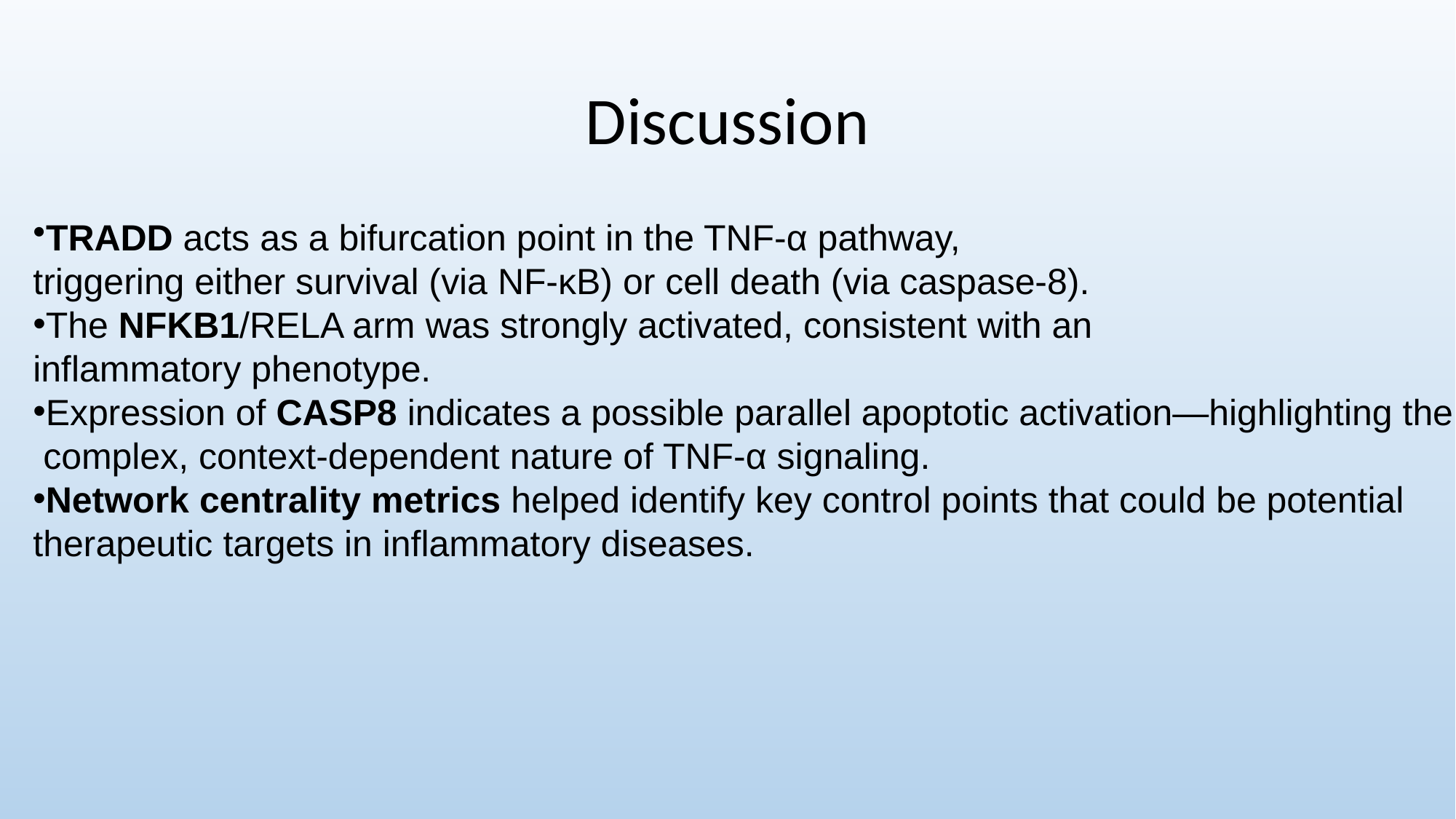

# Discussion
TRADD acts as a bifurcation point in the TNF-α pathway,
triggering either survival (via NF-κB) or cell death (via caspase-8).
The NFKB1/RELA arm was strongly activated, consistent with an
inflammatory phenotype.
Expression of CASP8 indicates a possible parallel apoptotic activation—highlighting the
 complex, context-dependent nature of TNF-α signaling.
Network centrality metrics helped identify key control points that could be potential
therapeutic targets in inflammatory diseases.